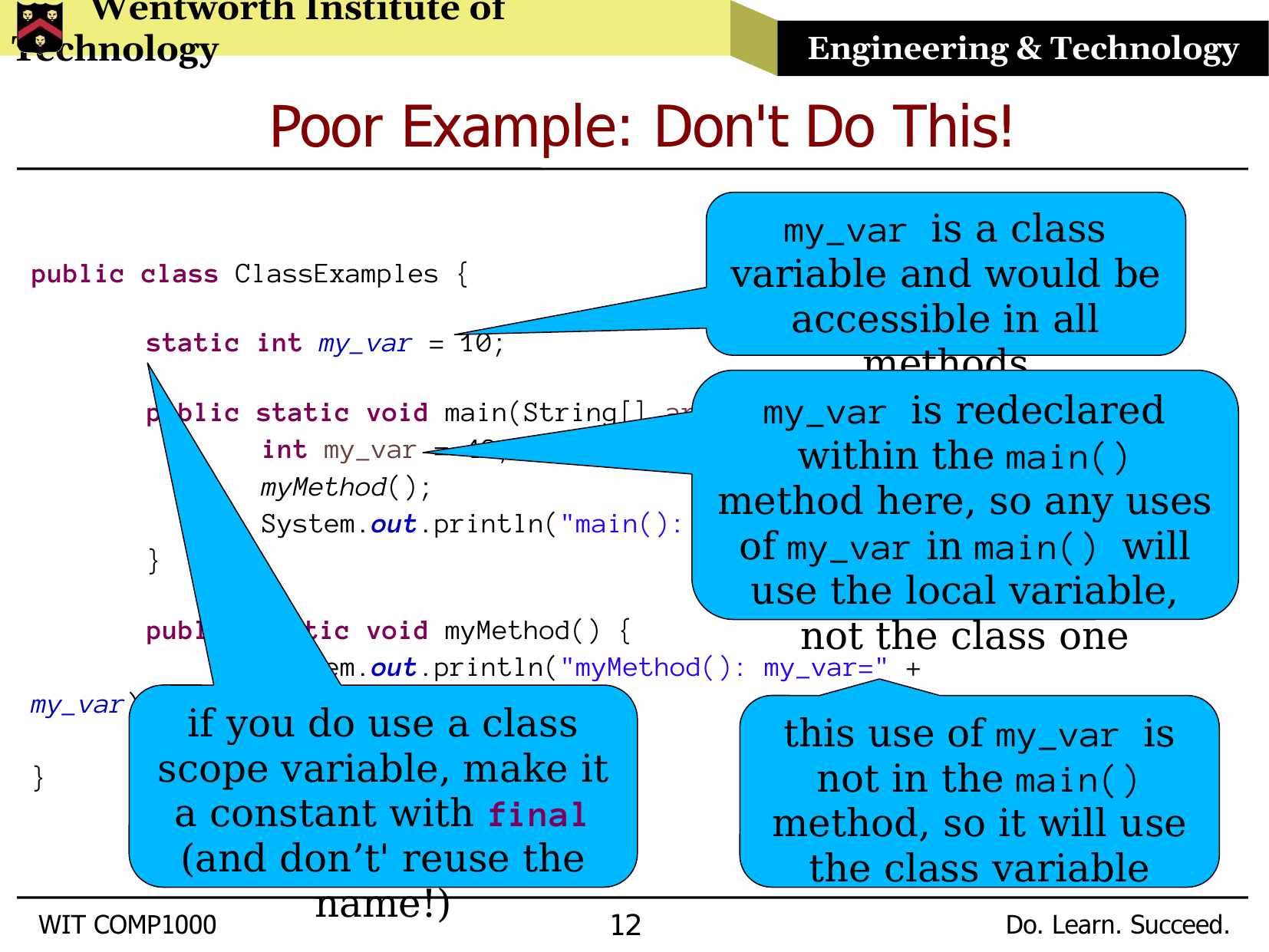

# Poor Example: Don't Do This!
my_var is a class variable and would be accessible in all methods
public class ClassExamples {

	static int my_var = 10;

	public static void main(String[] args) {
		int my_var = 42;
		myMethod();
		System.out.println("main(): my_var=" + my_var);
	}

	public static void myMethod() {
		System.out.println("myMethod(): my_var=" + my_var);
	}
}
my_var is redeclared within the main() method here, so any uses of my_var in main() will use the local variable, not the class one
if you do use a class scope variable, make it a constant with final (and don’t' reuse the name!)
this use of my_var is not in the main() method, so it will use the class variable